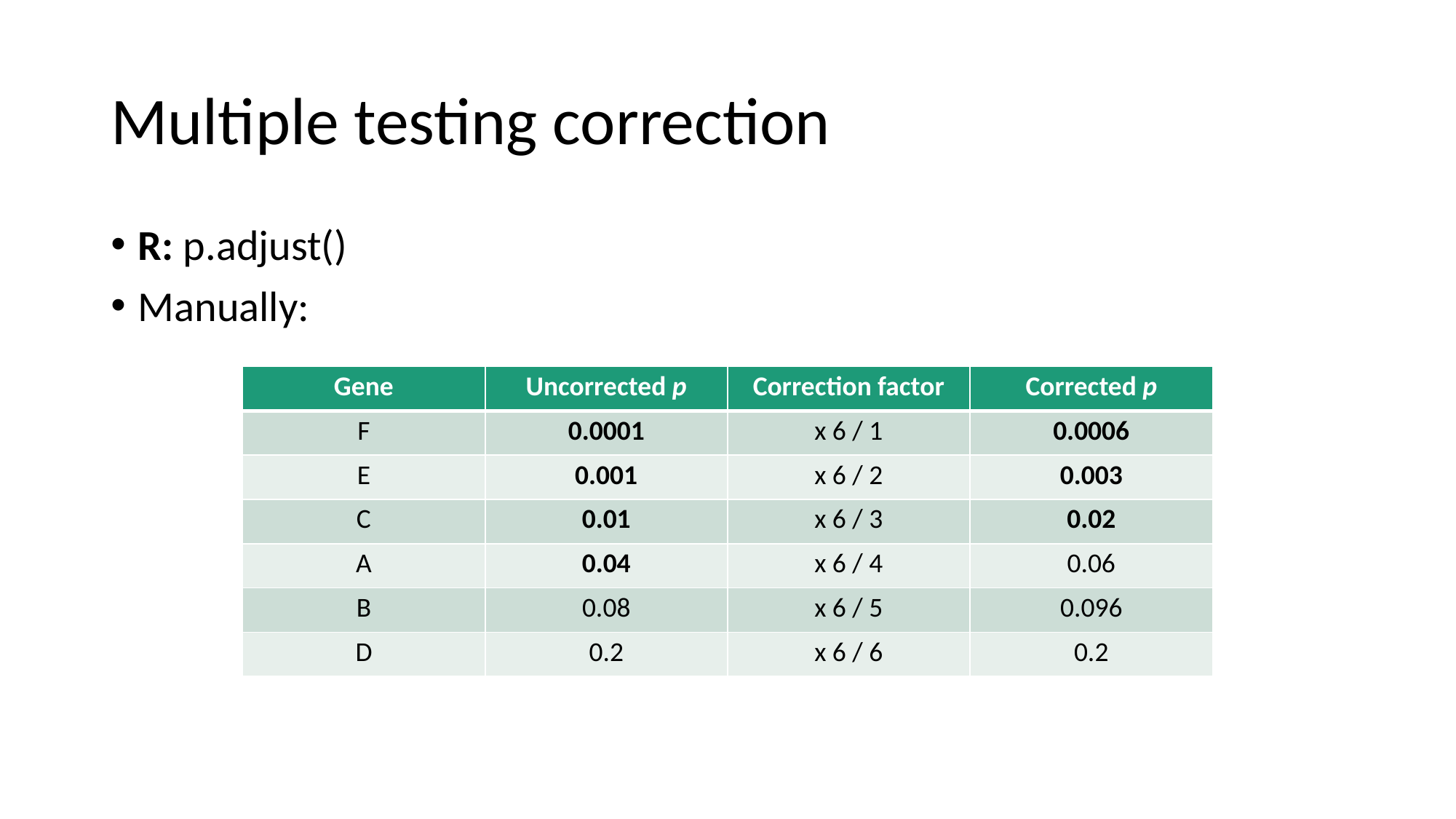

# Multiple testing correction
R: p.adjust()
Manually:
| Gene | Uncorrected p | Correction factor | Corrected p |
| --- | --- | --- | --- |
| F | 0.0001 | x 6 / 1 | 0.0006 |
| E | 0.001 | x 6 / 2 | 0.003 |
| C | 0.01 | x 6 / 3 | 0.02 |
| A | 0.04 | x 6 / 4 | 0.06 |
| B | 0.08 | x 6 / 5 | 0.096 |
| D | 0.2 | x 6 / 6 | 0.2 |